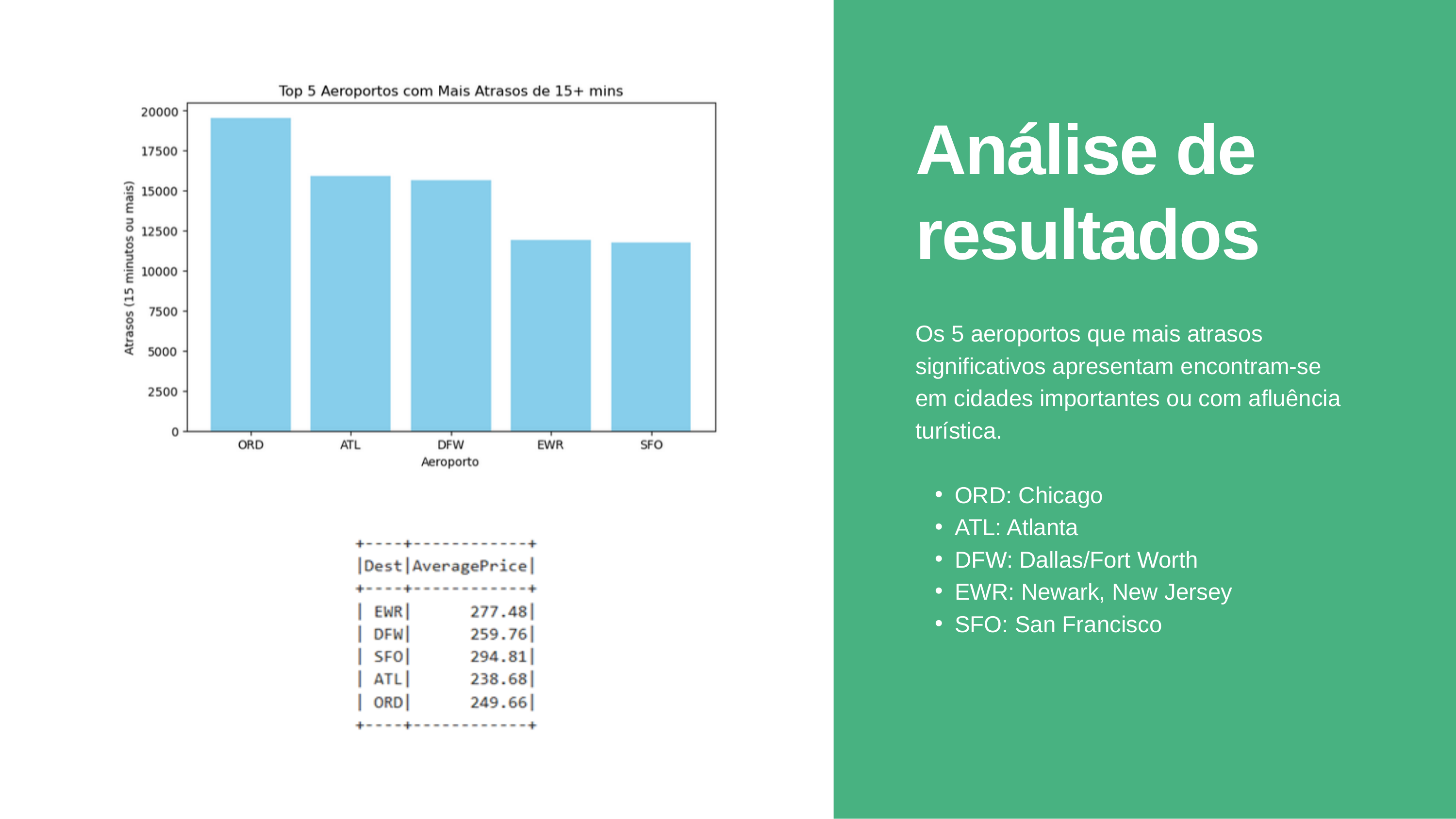

Análise de resultados
Os 5 aeroportos que mais atrasos significativos apresentam encontram-se em cidades importantes ou com afluência turística.

ORD: Chicago
ATL: Atlanta
DFW: Dallas/Fort Worth
EWR: Newark, New Jersey
SFO: San Francisco